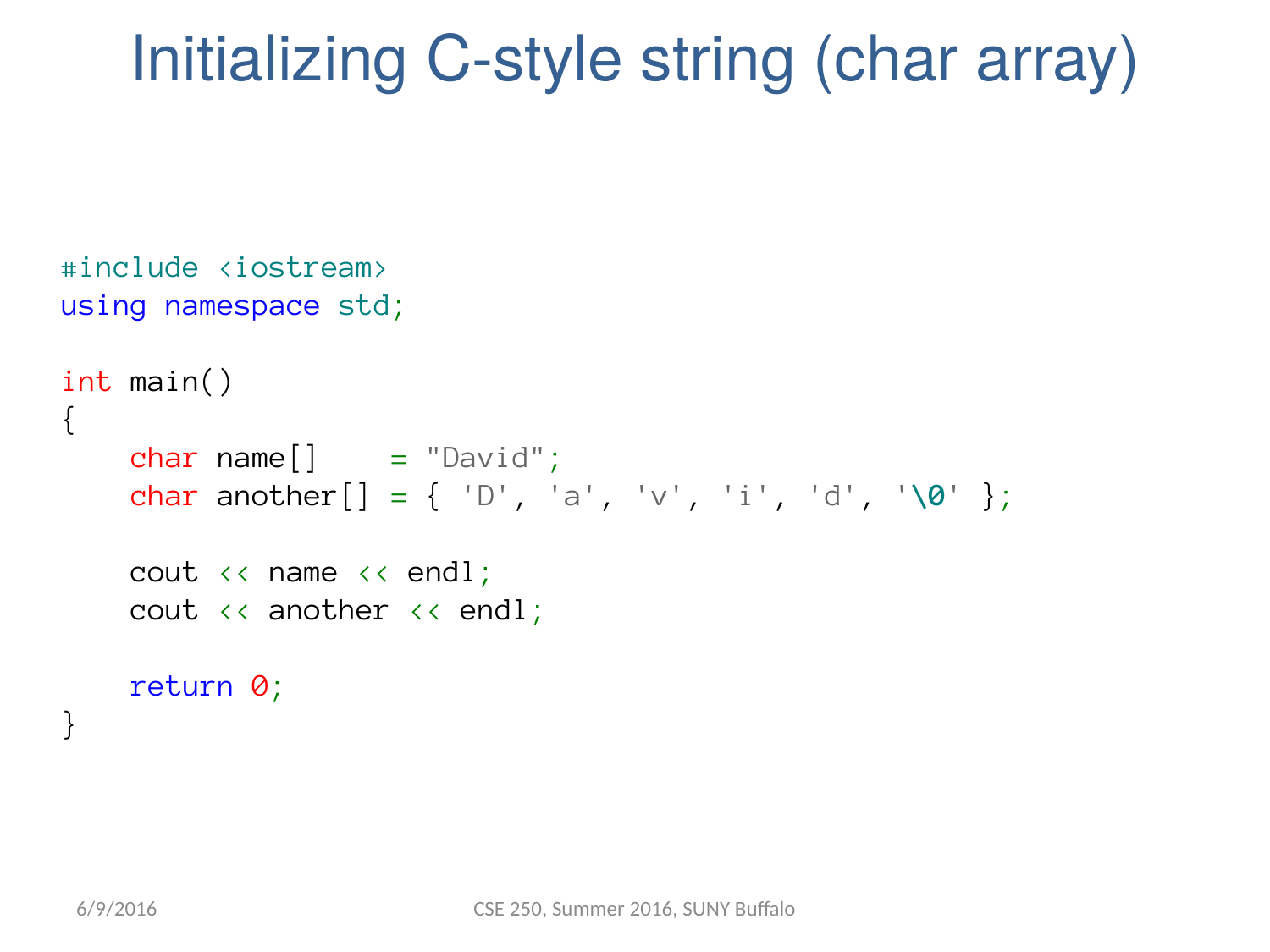

# Initializing C-style string (char array)
#include <iostream>
using namespace std;
 
int main()
{
    char name[]    = "David";
    char another[] = { 'D', 'a', 'v', 'i', 'd', '\0' };
 
    cout << name << endl;
    cout << another << endl;
 
    return 0;
}
6/9/2016
CSE 250, Summer 2016, SUNY Buffalo